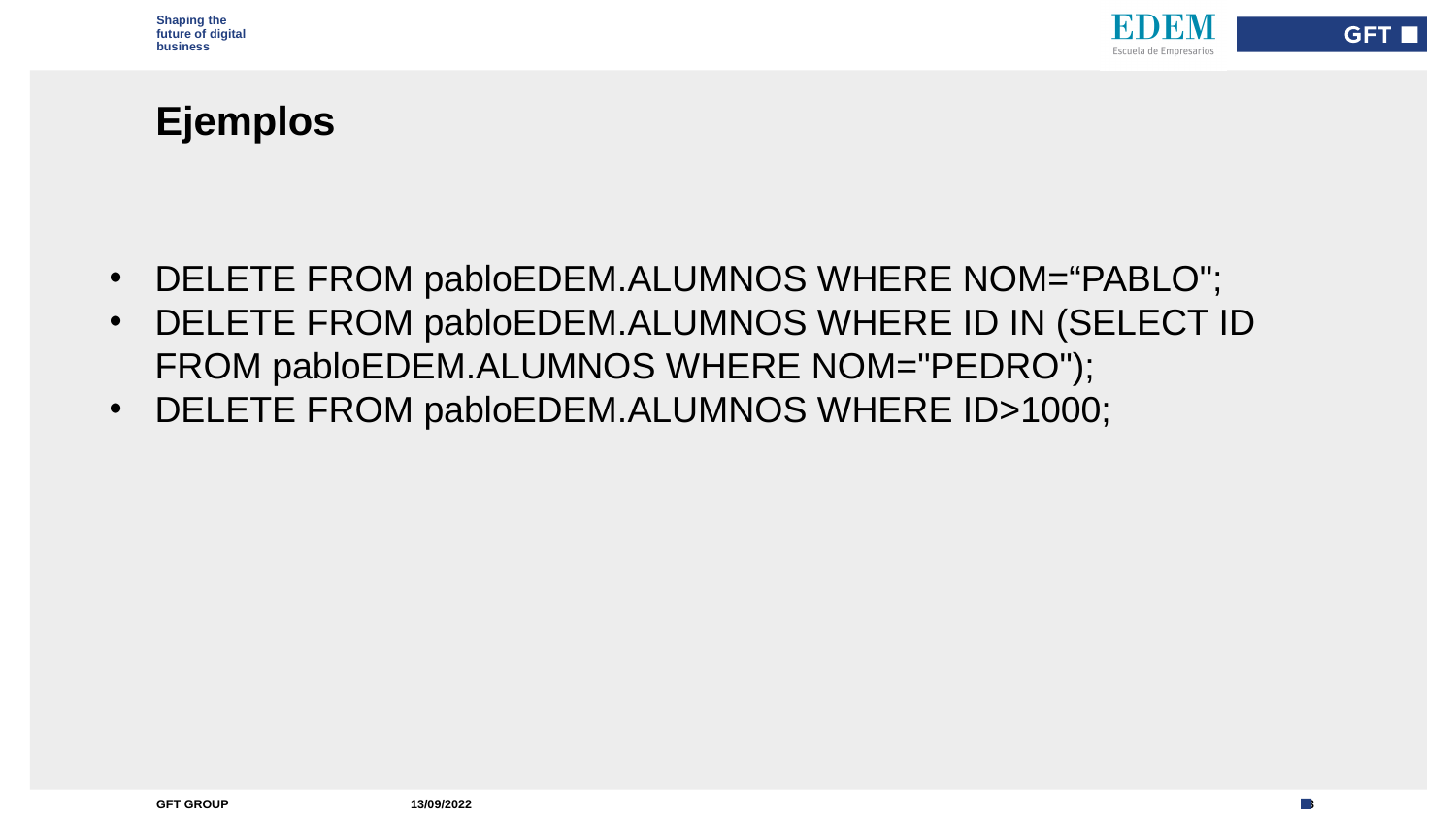

Type here if  add info needed  for every slide

# Ejemplos
DELETE FROM pabloEDEM.ALUMNOS WHERE NOM=“PABLO";
DELETE FROM pabloEDEM.ALUMNOS WHERE ID IN (SELECT ID FROM pabloEDEM.ALUMNOS WHERE NOM="PEDRO");
DELETE FROM pabloEDEM.ALUMNOS WHERE ID>1000;
13/09/2022